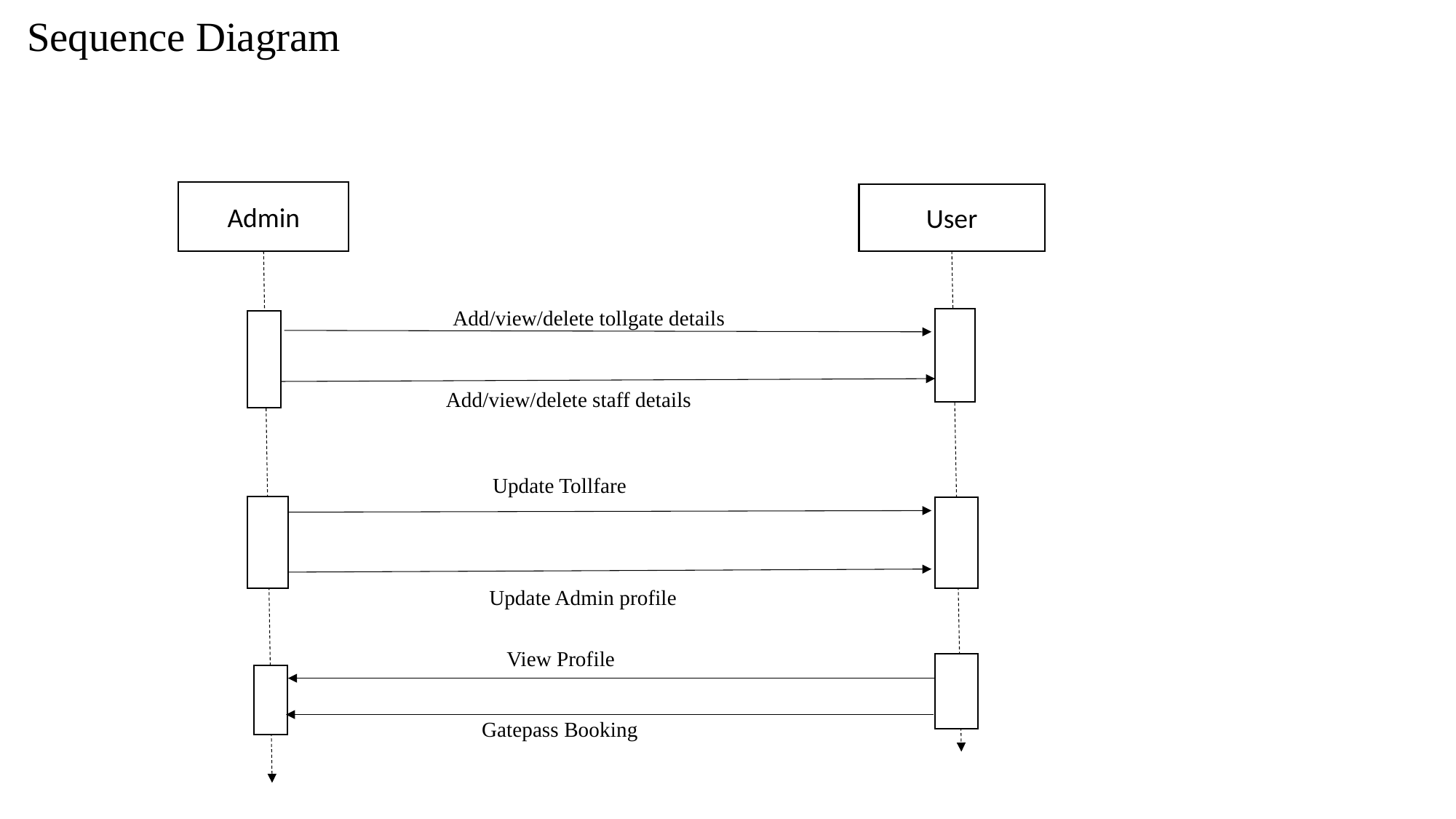

# Sequence Diagram
Admin
User
Add/view/delete tollgate details

Add/view/delete staff details
Update Tollfare

Update Admin profile
View Profile

Gatepass Booking